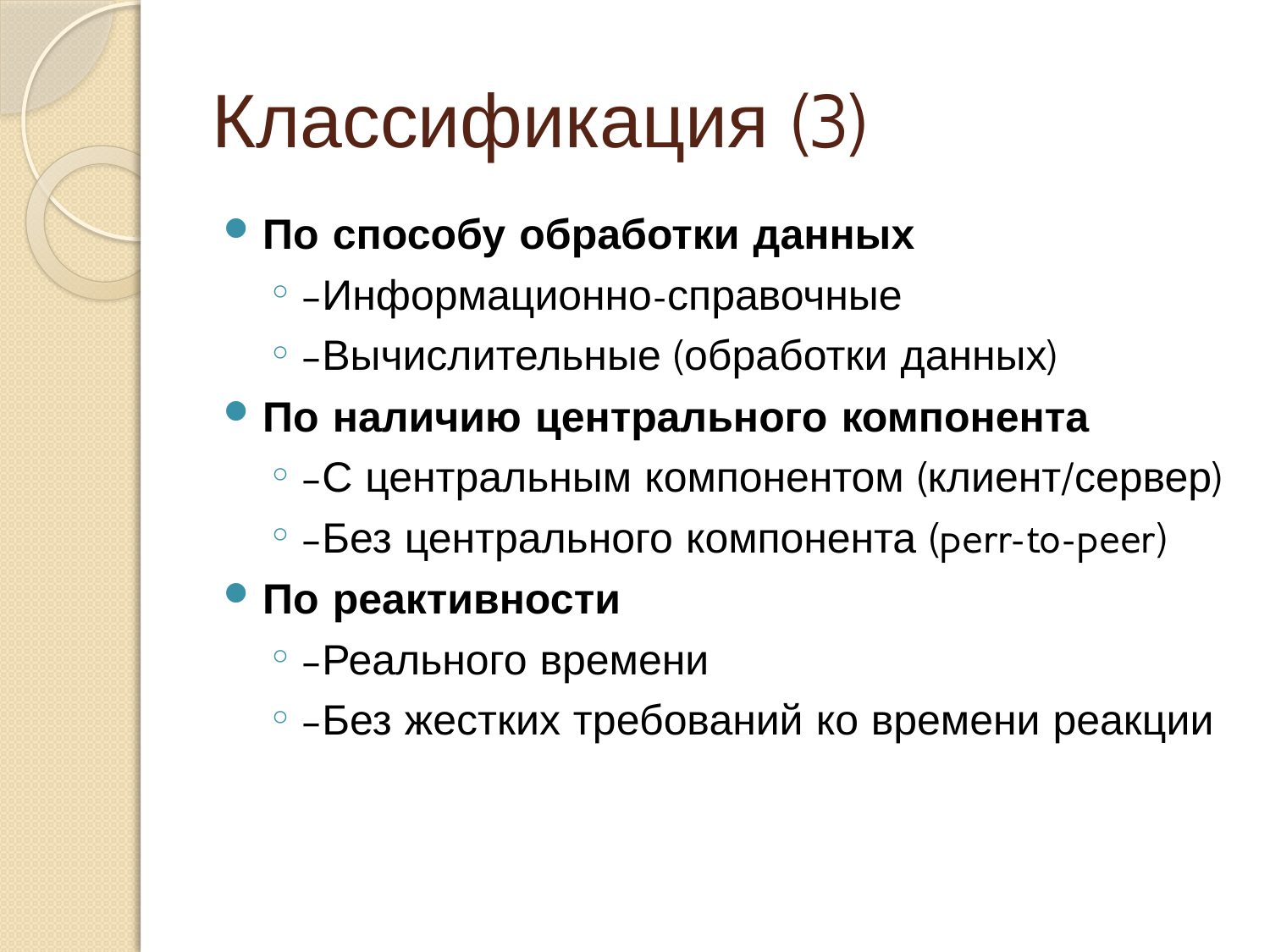

# Классификация (3)
По способу обработки данных
–Информационно-справочные
–Вычислительные (обработки данных)
По наличию центрального компонента
–С центральным компонентом (клиент/сервер)
–Без центрального компонента (perr-to-peer)
По реактивности
–Реального времени
–Без жестких требований ко времени реакции